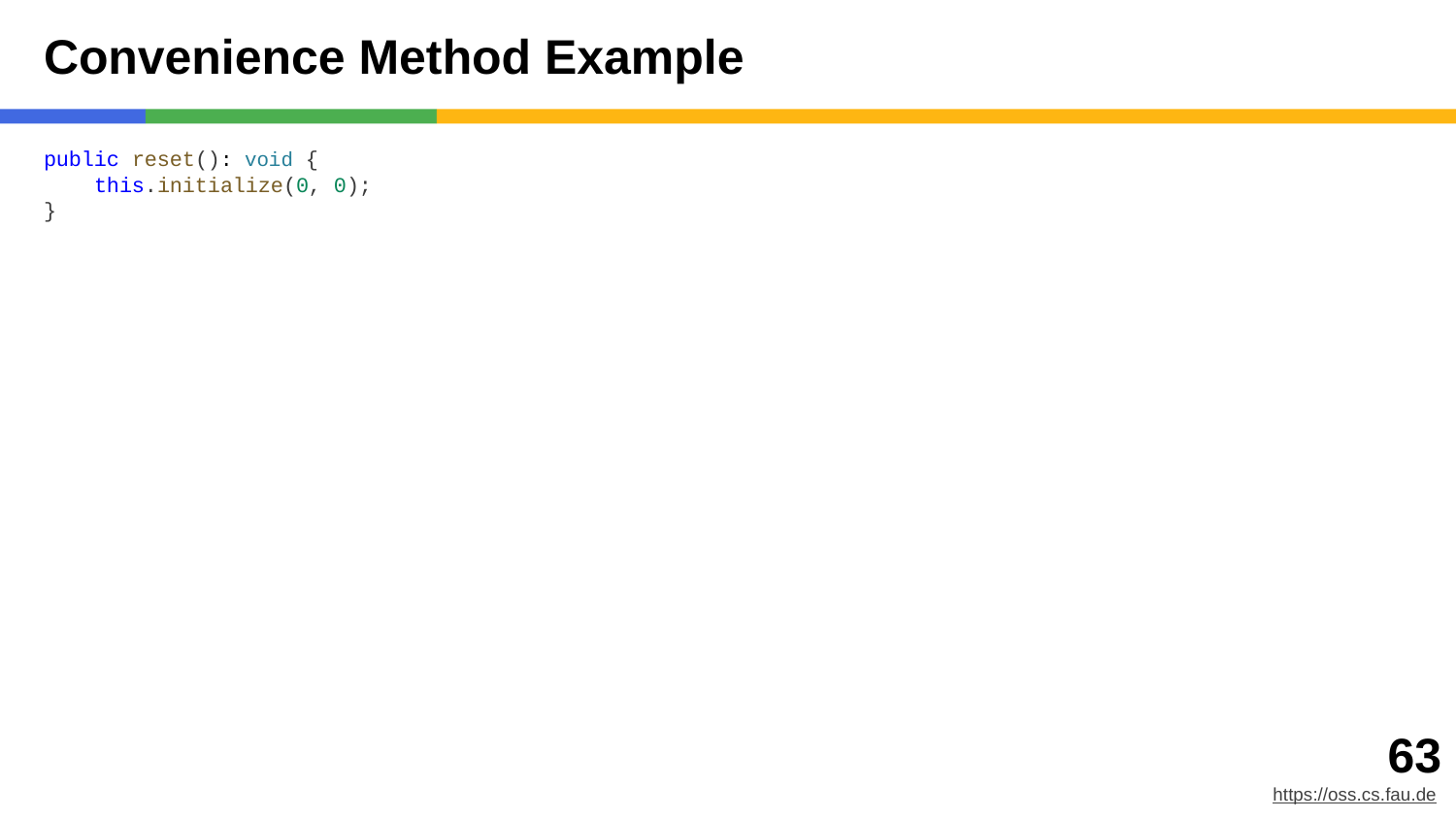

# Convenience Method Example
public reset(): void {
    this.initialize(0, 0);
}

63
https://oss.cs.fau.de